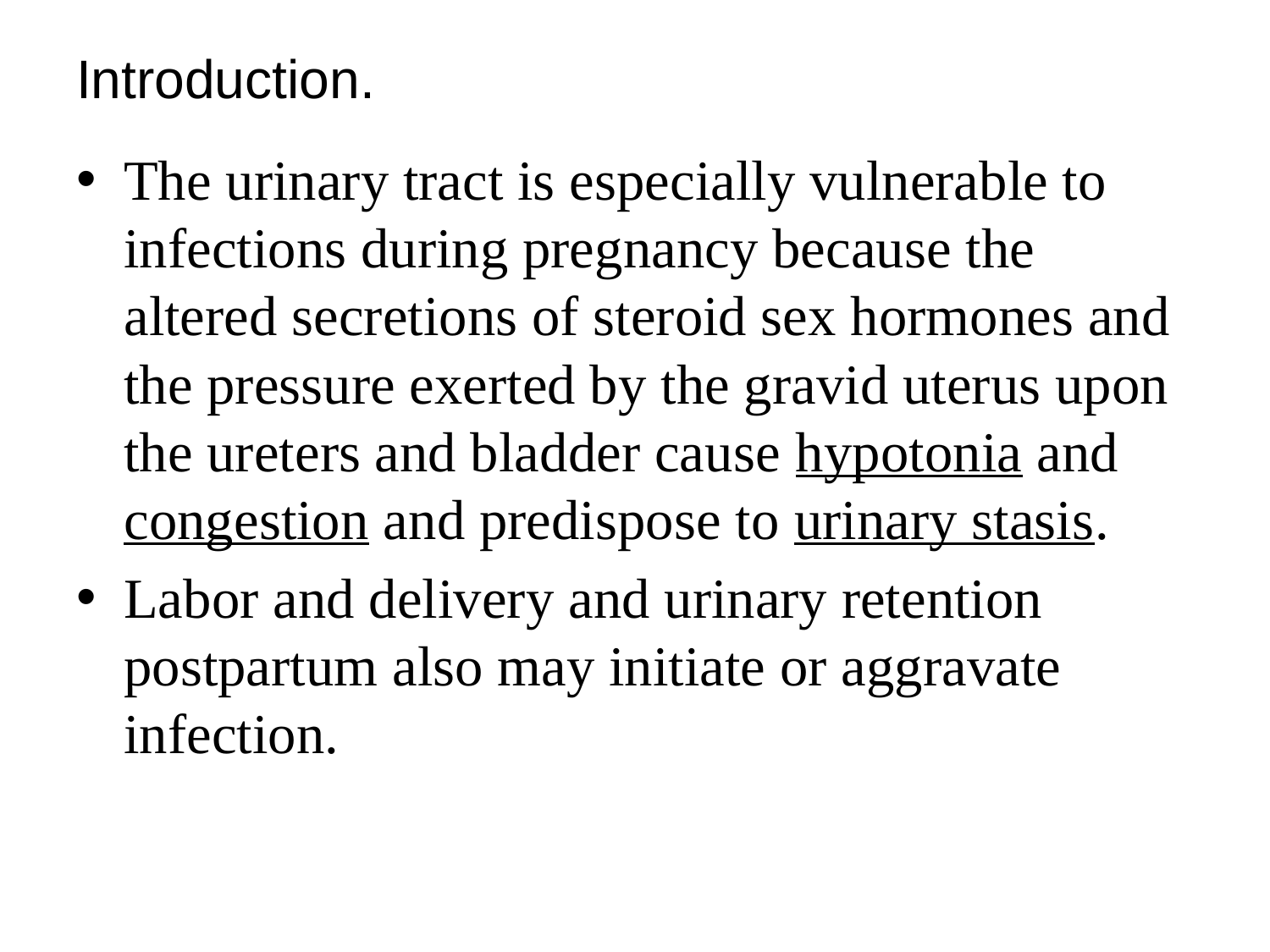

# Introduction.
The urinary tract is especially vulnerable to infections during pregnancy because the altered secretions of steroid sex hormones and the pressure exerted by the gravid uterus upon the ureters and bladder cause hypotonia and congestion and predispose to urinary stasis.
Labor and delivery and urinary retention postpartum also may initiate or aggravate infection.